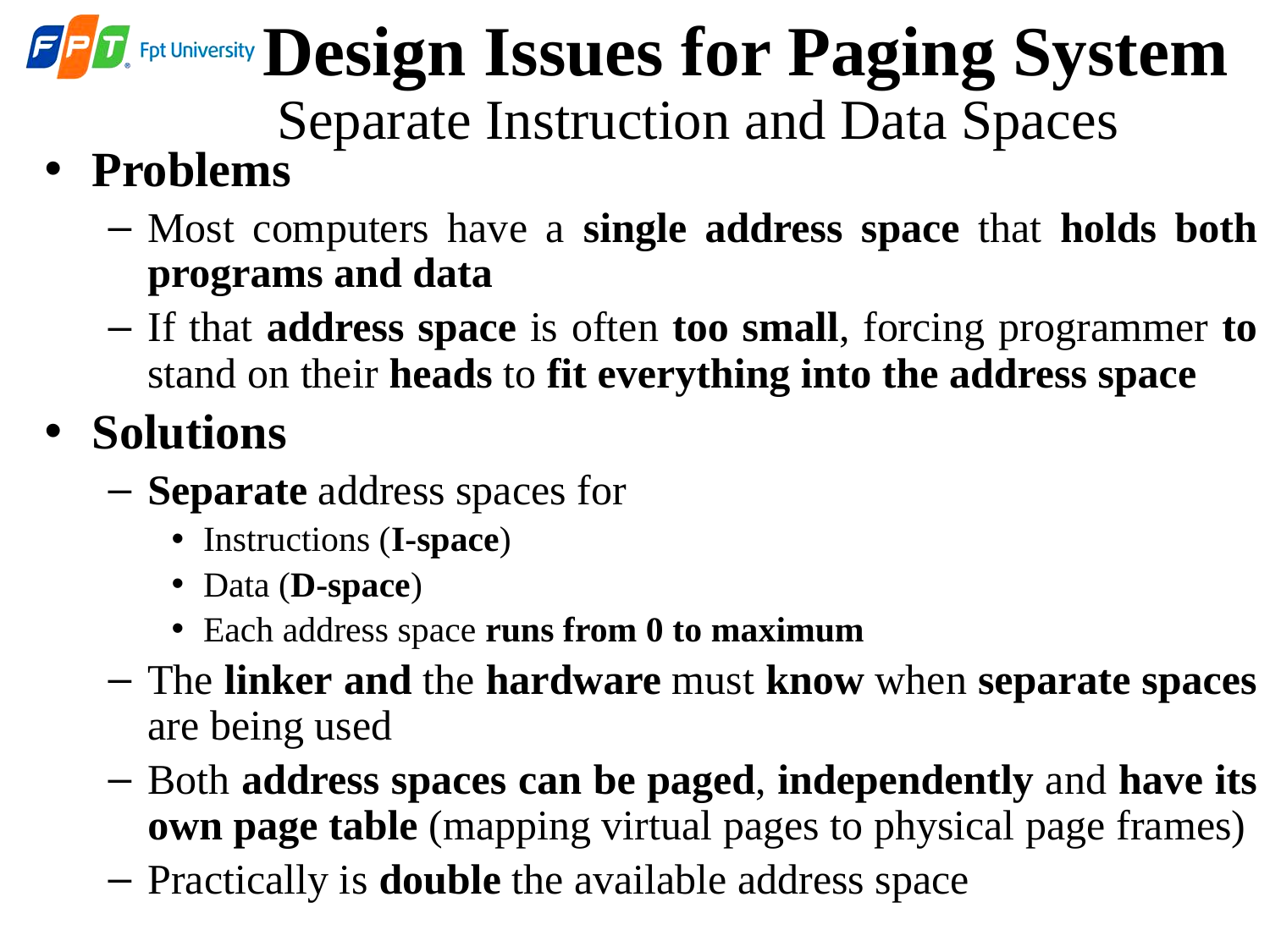

# Design Issues for Paging System
Separate Instruction and Data Spaces
Problems
Most computers have a single address space that holds both programs and data
If that address space is often too small, forcing programmer to stand on their heads to fit everything into the address space
Solutions
Separate address spaces for
Instructions (I-space)
Data (D-space)
Each address space runs from 0 to maximum
The linker and the hardware must know when separate spaces are being used
Both address spaces can be paged, independently and have its own page table (mapping virtual pages to physical page frames)
Practically is double the available address space